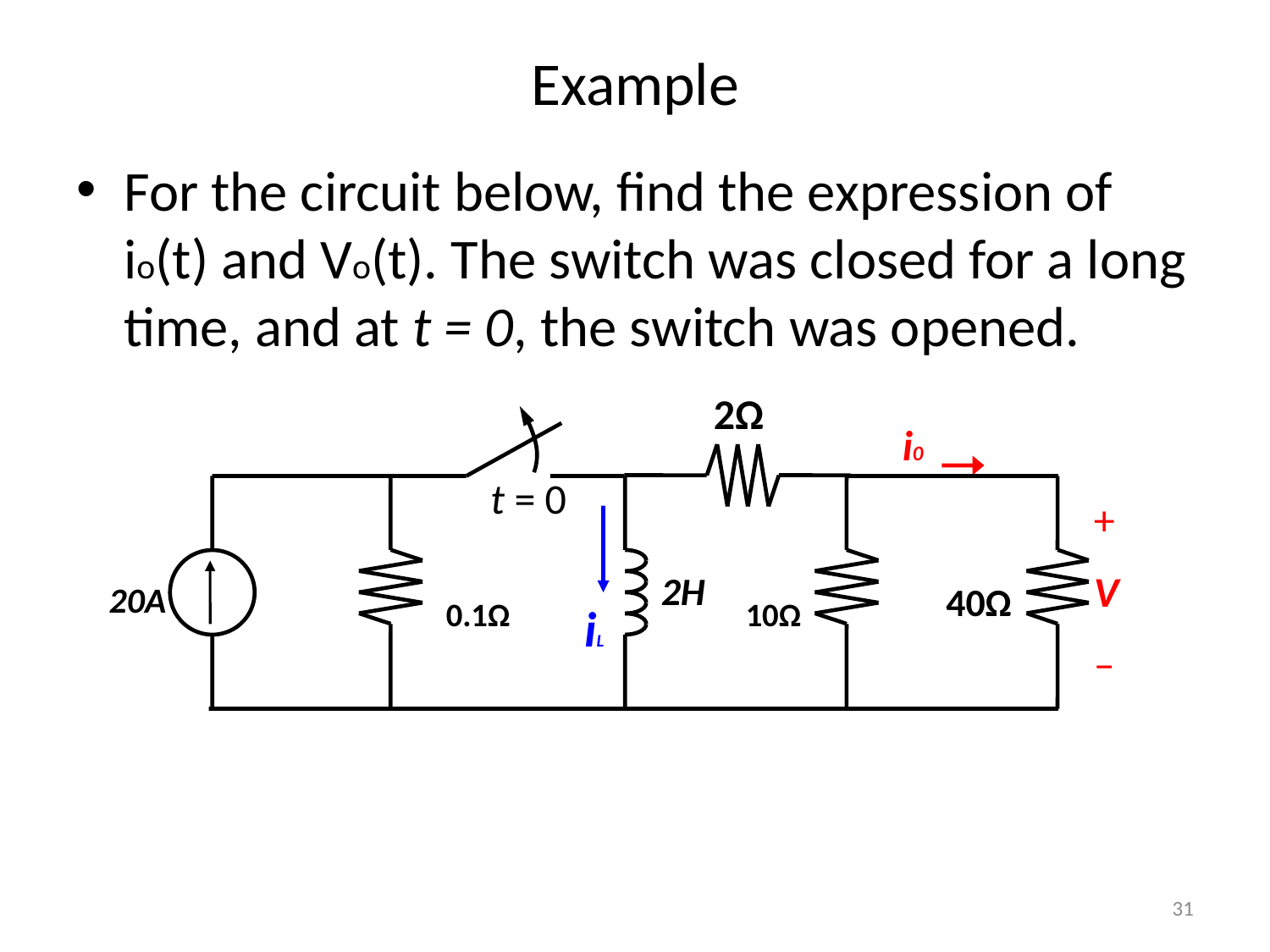

# Example
For the circuit below, find the expression of io(t) and Vo(t). The switch was closed for a long time, and at t = 0, the switch was opened.

2Ω

i0

t = 0

+
V
–

0.1Ω
10Ω

2H
20A
40Ω

iL

31